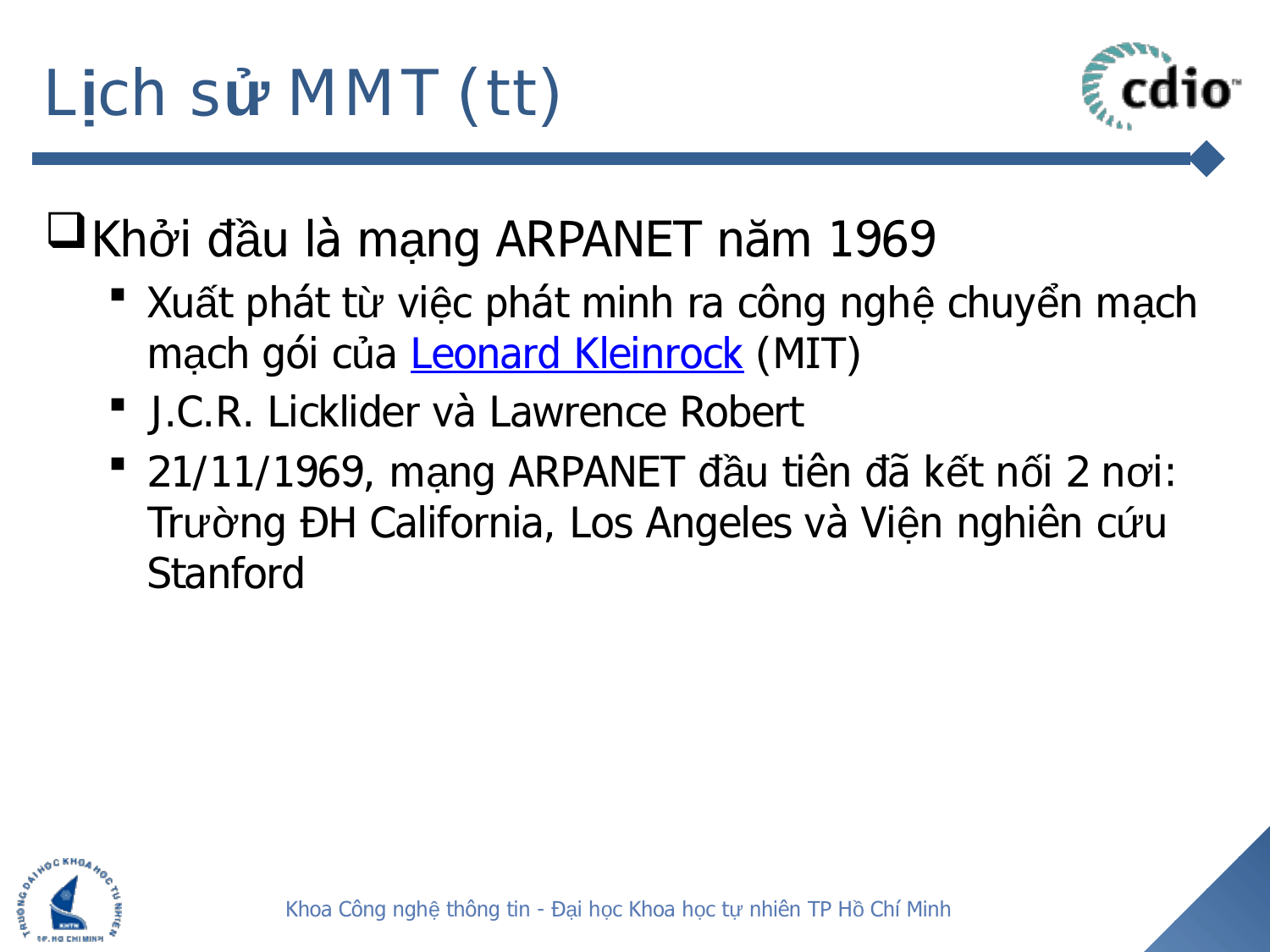

# Lịch sử MMT (tt)
Khởi đầu là mạng ARPANET năm 1969
Xuất phát từ việc phát minh ra công nghệ chuyển mạch mạch gói của Leonard Kleinrock (MIT)
J.C.R. Licklider và Lawrence Robert
21/11/1969, mạng ARPANET đầu tiên đã kết nối 2 nơi:  Trường ĐH California, Los Angeles và Viện nghiên cứu Stanford

13
Khoa Công nghệ thông tin - Đại học Khoa học tự nhiên TP Hồ Chí Minh